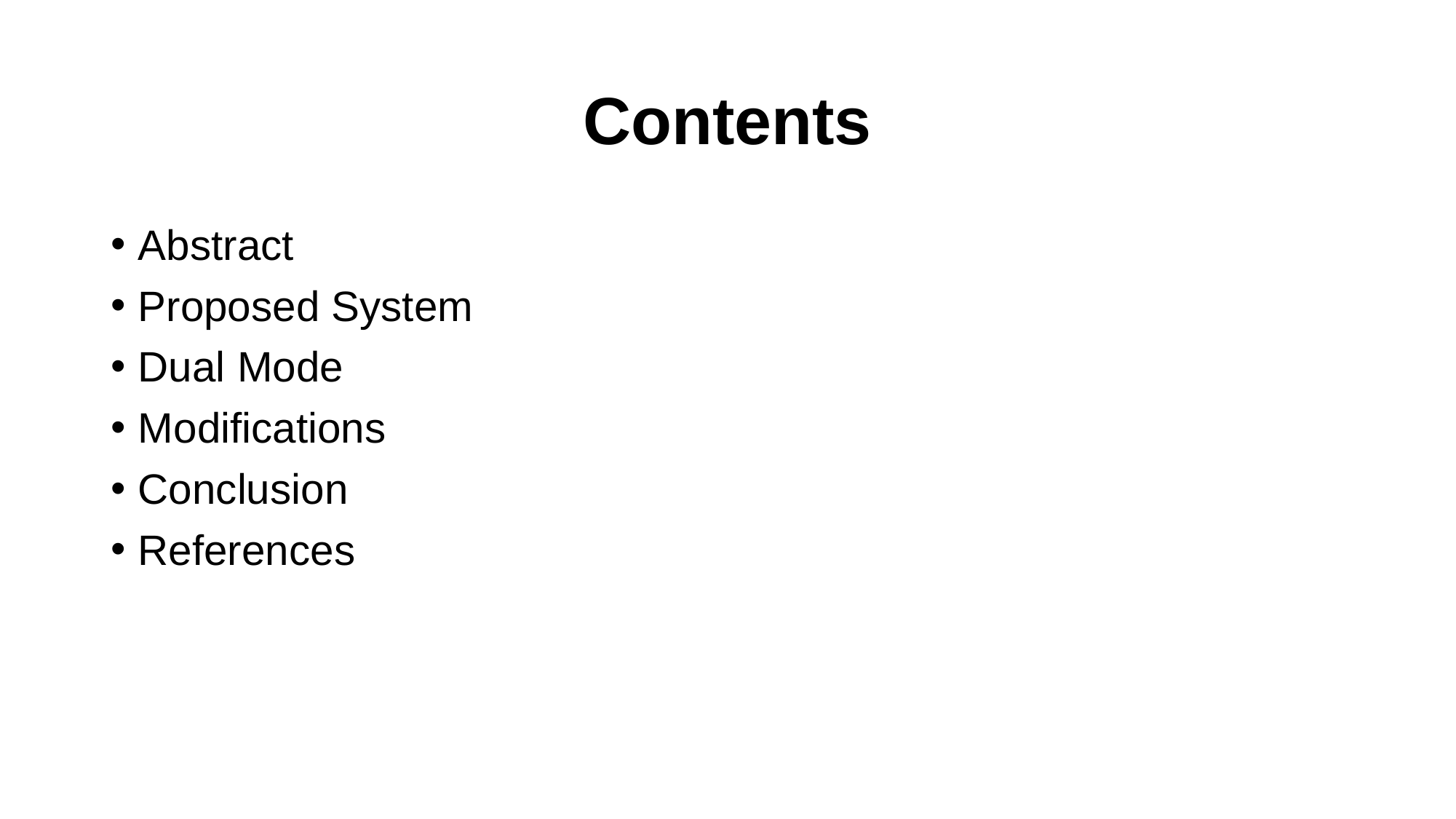

# Contents
Abstract
Proposed System
Dual Mode
Modifications
Conclusion
References